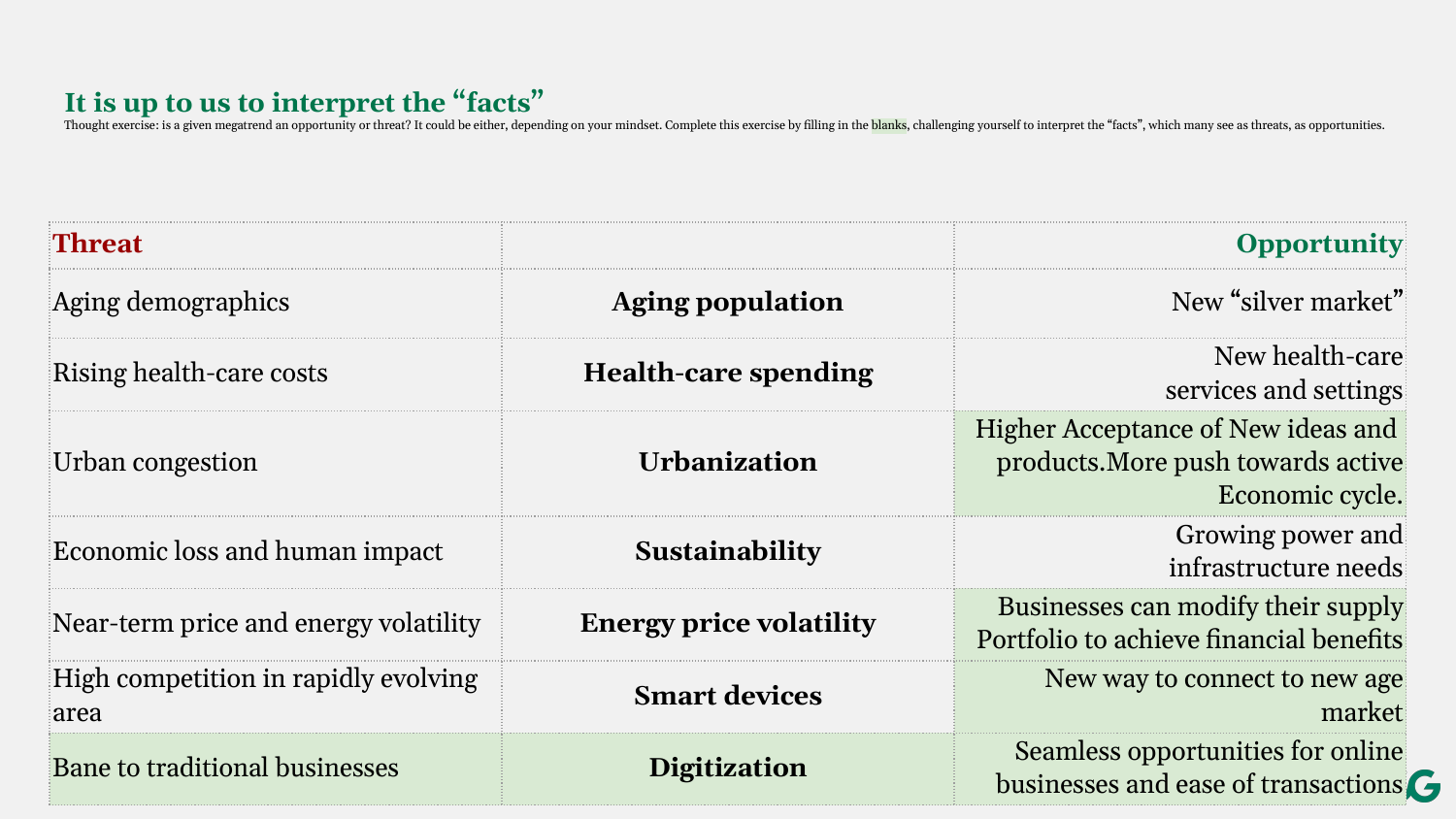

# It is up to us to interpret the “facts”
Thought exercise: is a given megatrend an opportunity or threat? It could be either, depending on your mindset. Complete this exercise by filling in the blanks, challenging yourself to interpret the “facts”, which many see as threats, as opportunities.
| Threat |  | Opportunity |
| --- | --- | --- |
| Aging demographics | Aging population | New “silver market” |
| Rising health-care costs | Health-care spending | New health-care services and settings |
| Urban congestion | Urbanization | Higher Acceptance of New ideas and products.More push towards active Economic cycle. |
| Economic loss and human impact | Sustainability | Growing power and infrastructure needs |
| Near-term price and energy volatility | Energy price volatility | Businesses can modify their supply Portfolio to achieve financial benefits |
| High competition in rapidly evolving area | Smart devices | New way to connect to new age market |
| Bane to traditional businesses | Digitization | Seamless opportunities for online businesses and ease of transactions |